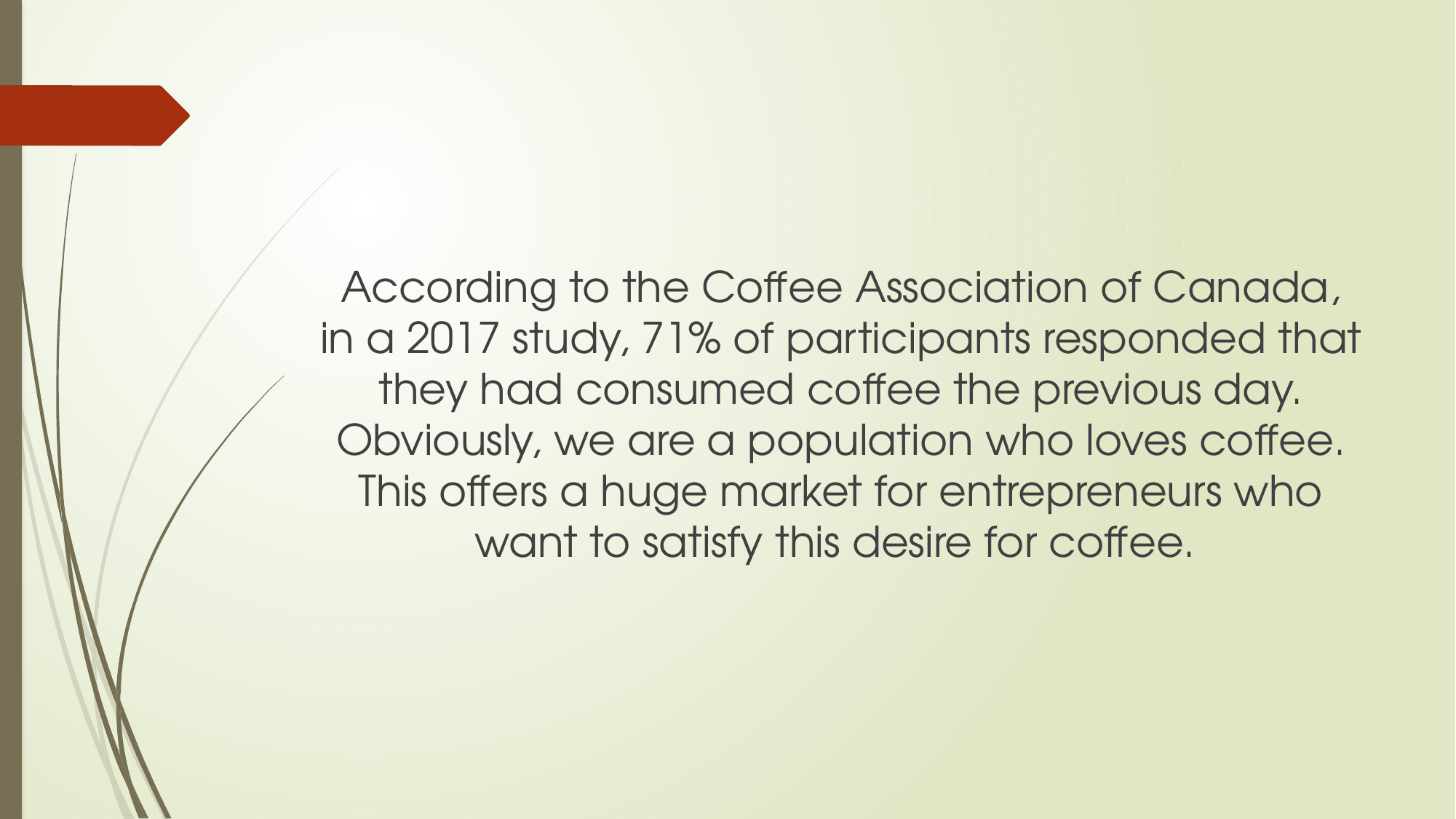

According to the Coffee Association of Canada, in a 2017 study, 71% of participants responded that they had consumed coffee the previous day. Obviously, we are a population who loves coffee. This offers a huge market for entrepreneurs who want to satisfy this desire for coffee.